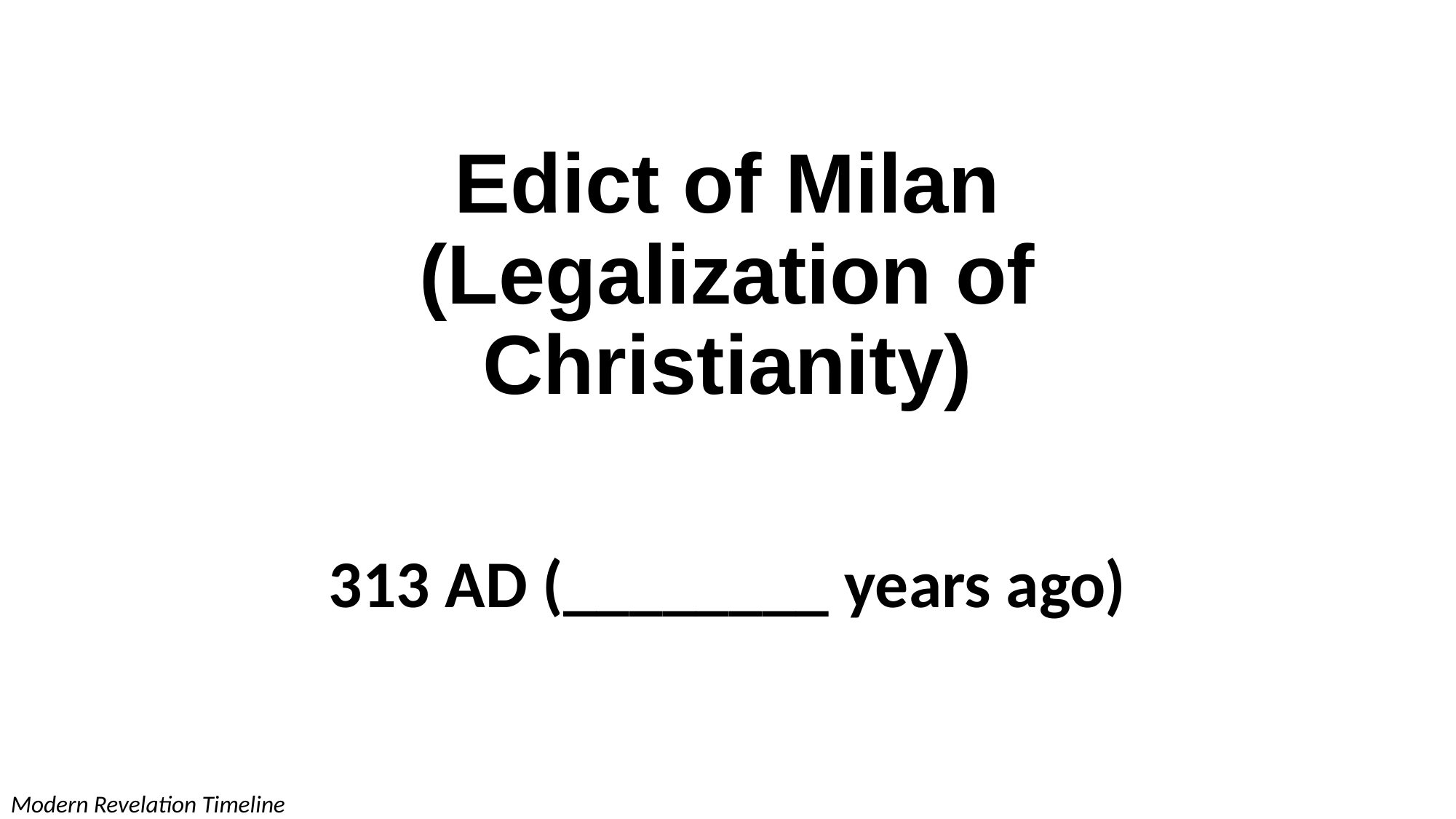

# Edict of Milan (Legalization of Christianity)
313 AD (________ years ago)
Modern Revelation Timeline